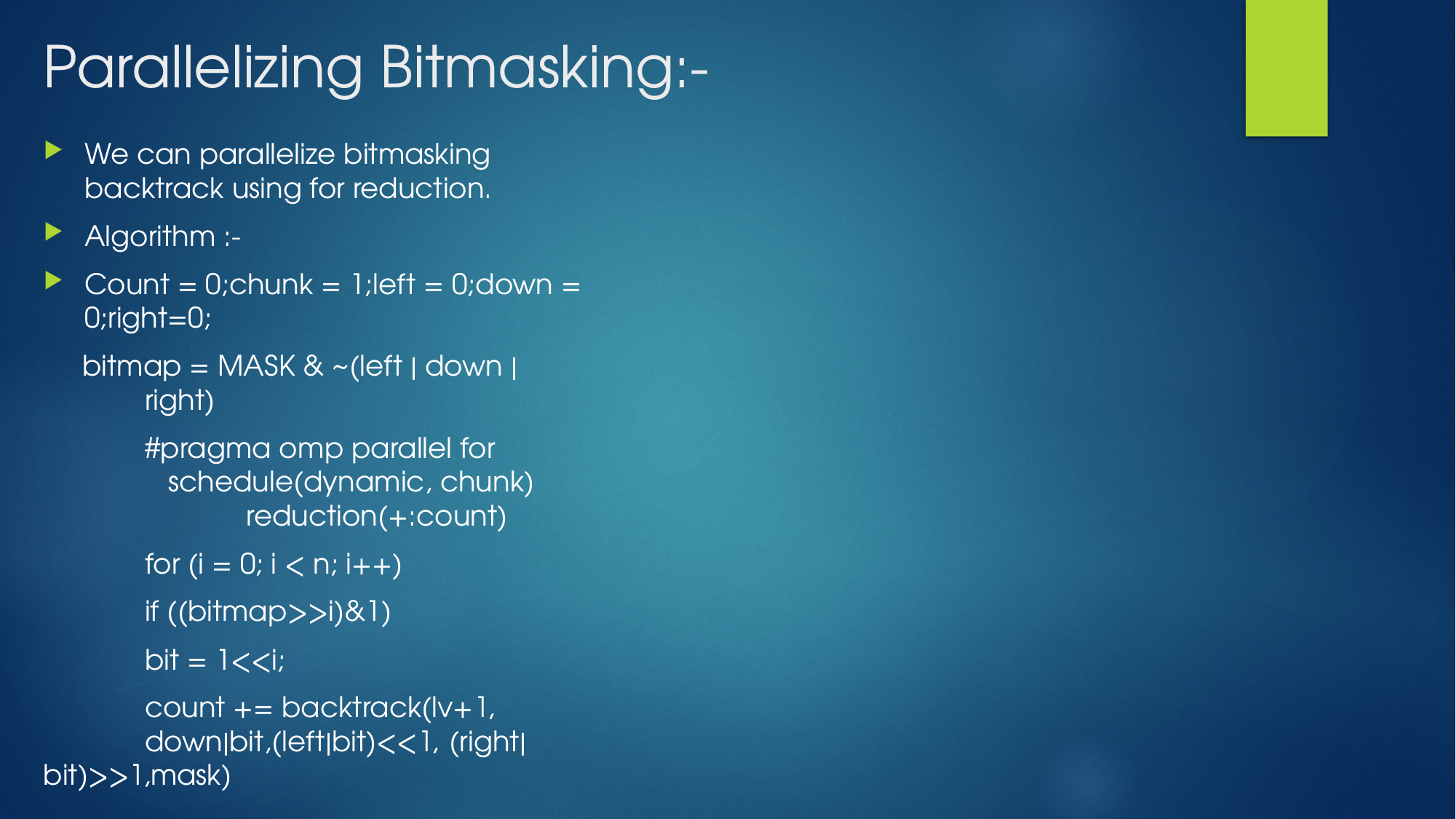

# Parallelizing Bitmasking:-
We can parallelize bitmasking backtrack using for reduction.
Algorithm :-
Count = 0;chunk = 1;left = 0;down = 0;right=0;
     bitmap = MASK & ~(left | down |       	right)
     	#pragma omp parallel for 				   schedule(dynamic, chunk) 		  		reduction(+:count)
	for (i = 0; i < n; i++)
		if ((bitmap>>i)&1)
			bit = 1<<i;
			count += backtrack(lv+1, 					down|bit,(left|bit)<<1, 					(right|bit)>>1,mask)